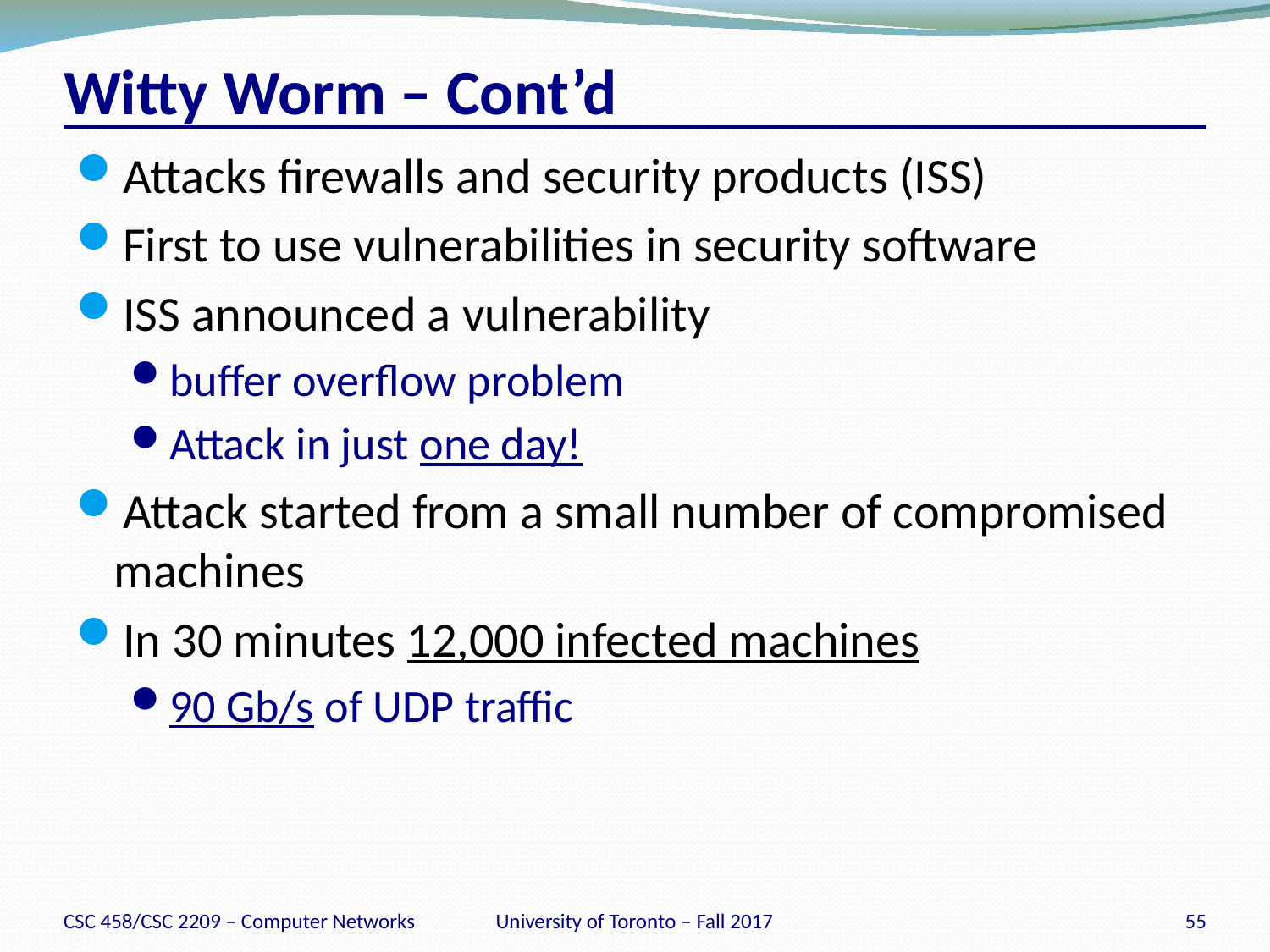

# Witty Worm – Cont’d
Attacks firewalls and security products (ISS)
First to use vulnerabilities in security software
ISS announced a vulnerability
buffer overflow problem
Attack in just one day!
Attack started from a small number of compromised machines
In 30 minutes 12,000 infected machines
90 Gb/s of UDP traffic
CSC 458/CSC 2209 – Computer Networks
University of Toronto – Fall 2017
55